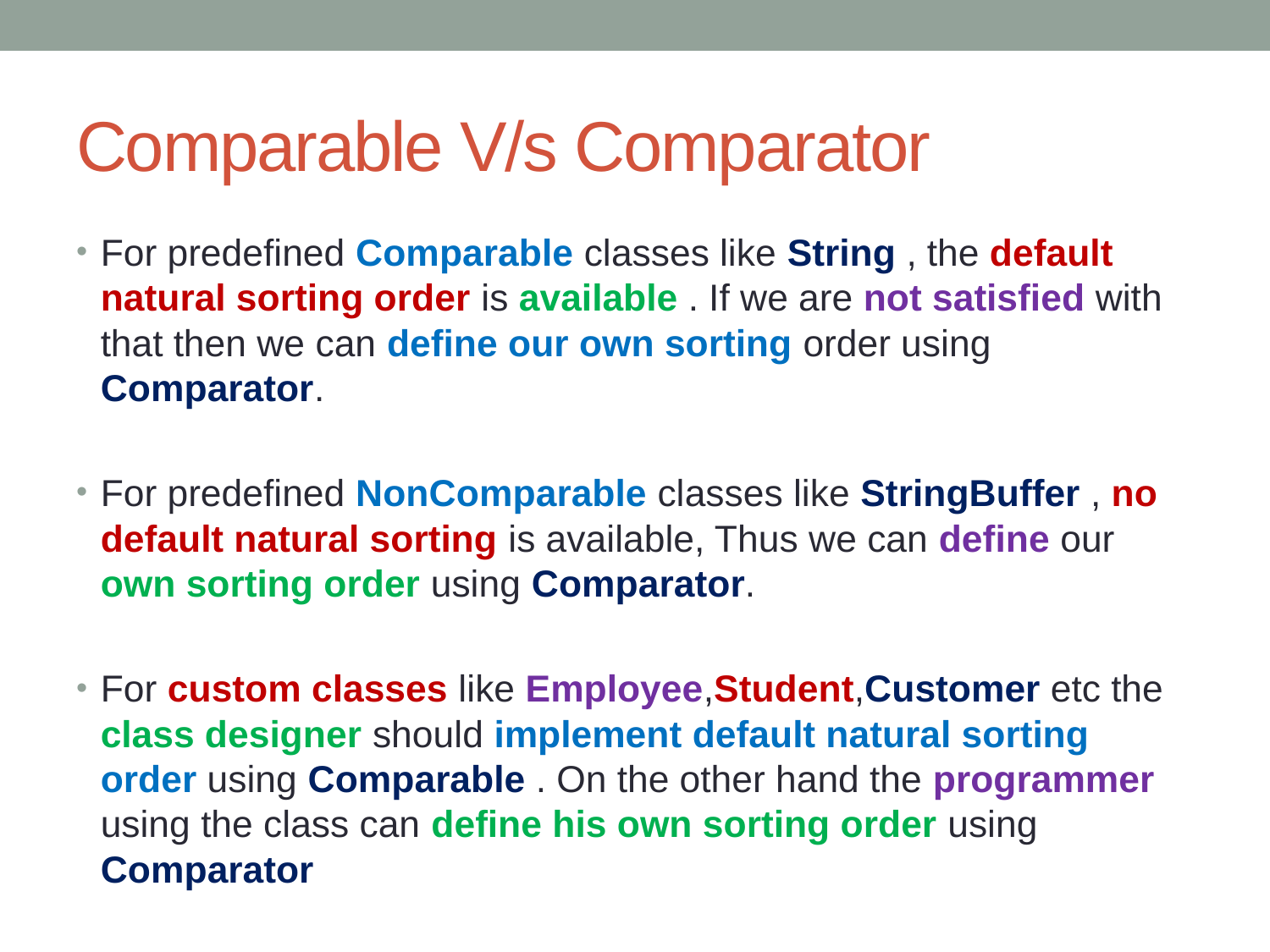

# Comparable V/s Comparator
For predefined Comparable classes like String , the default natural sorting order is available . If we are not satisfied with that then we can define our own sorting order using Comparator.

For predefined NonComparable classes like StringBuffer , no default natural sorting is available, Thus we can define our own sorting order using Comparator.

For custom classes like Employee,Student,Customer etc the class designer should implement default natural sorting order using Comparable . On the other hand the programmer using the class can define his own sorting order using Comparator